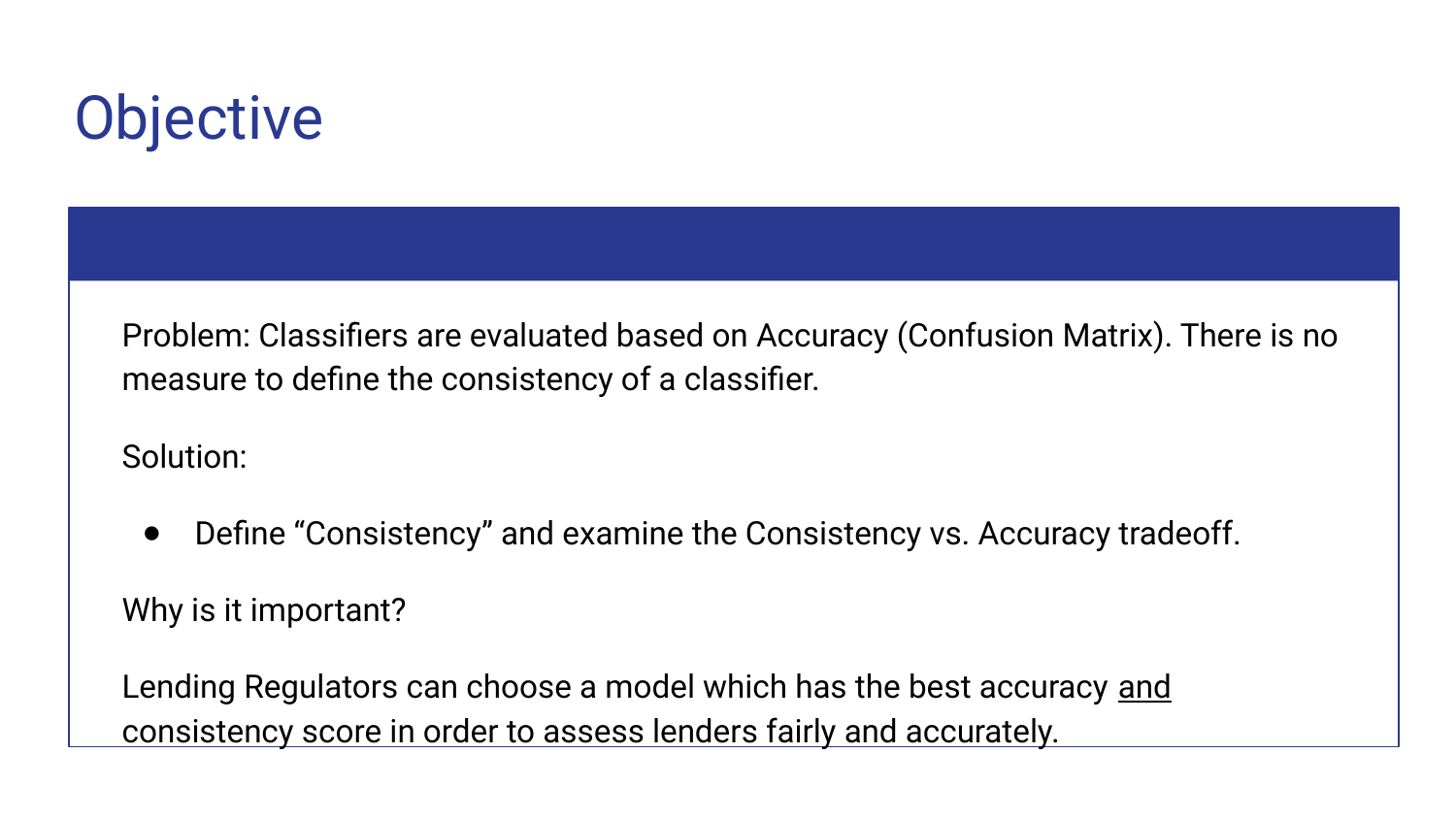

# Objective

Problem: Classifiers are evaluated based on Accuracy (Confusion Matrix). There is no measure to define the consistency of a classifier.
Solution:
Define “Consistency” and examine the Consistency vs. Accuracy tradeoff.
Why is it important?
Lending Regulators can choose a model which has the best accuracy and consistency score in order to assess lenders fairly and accurately.